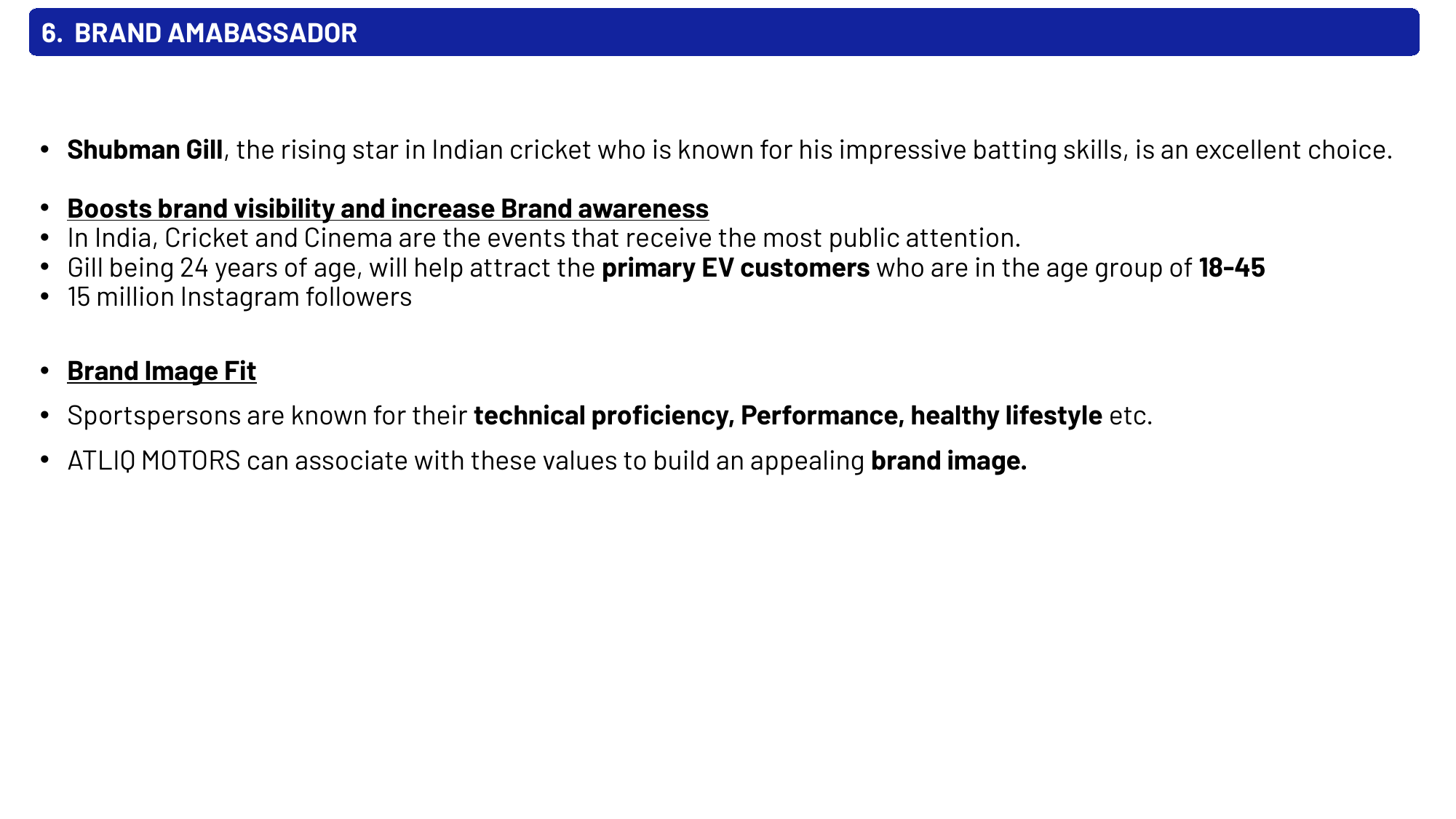

6.  BRAND AMABASSADOR
Shubman Gill, the rising star in Indian cricket who is known for his impressive batting skills, is an excellent choice.

Boosts brand visibility and increase Brand awareness
In India, Cricket and Cinema are the events that receive the most public attention.
Gill being 24 years of age, will help attract the primary EV customers who are in the age group of 18-45
15 million Instagram followers

Brand Image Fit
Sportspersons are known for their technical proficiency, Performance, healthy lifestyle etc.
ATLIQ MOTORS can associate with these values to build an appealing brand image.